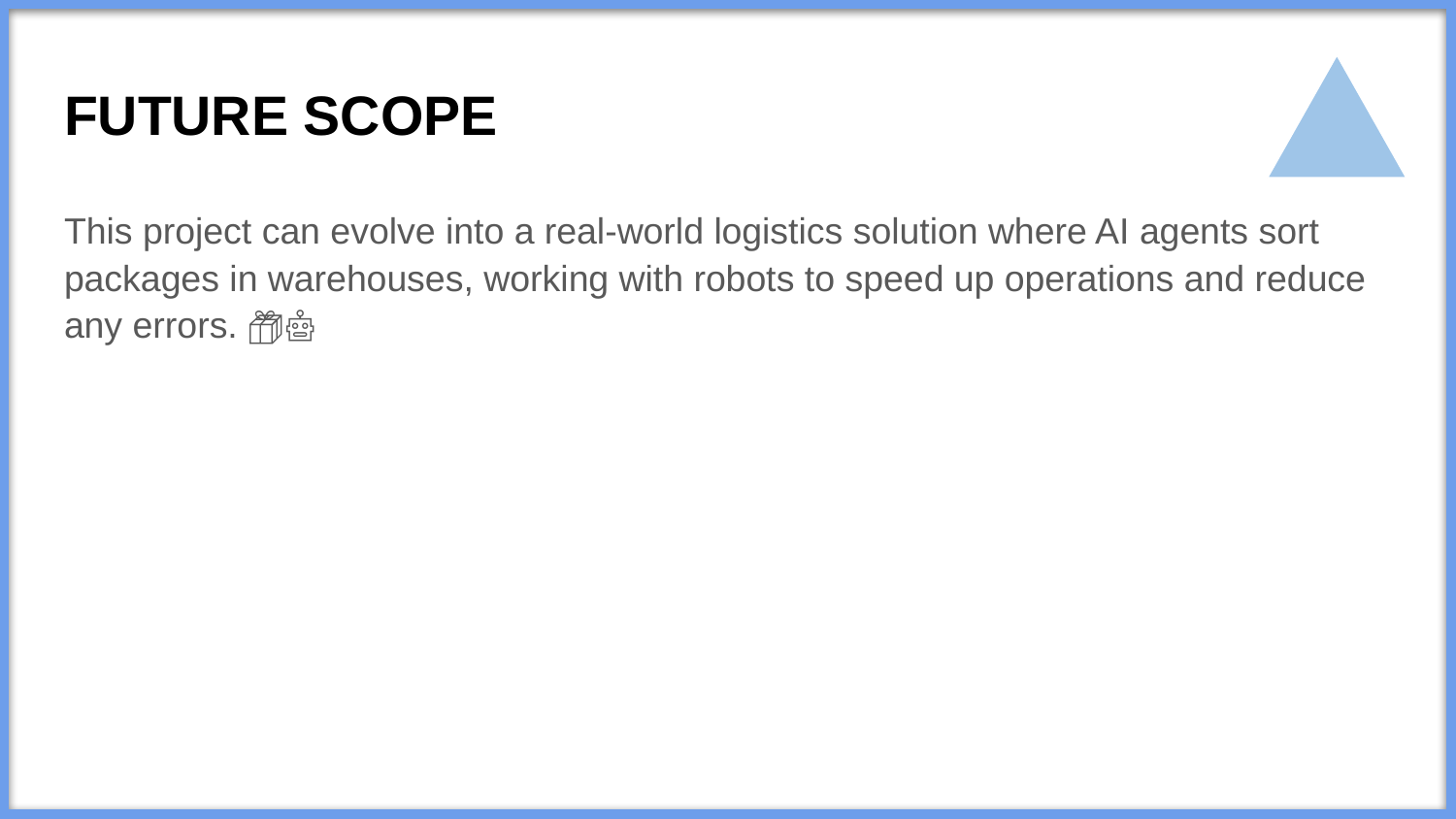

# FUTURE SCOPE
This project can evolve into a real-world logistics solution where AI agents sort packages in warehouses, working with robots to speed up operations and reduce any errors. 📦🤖